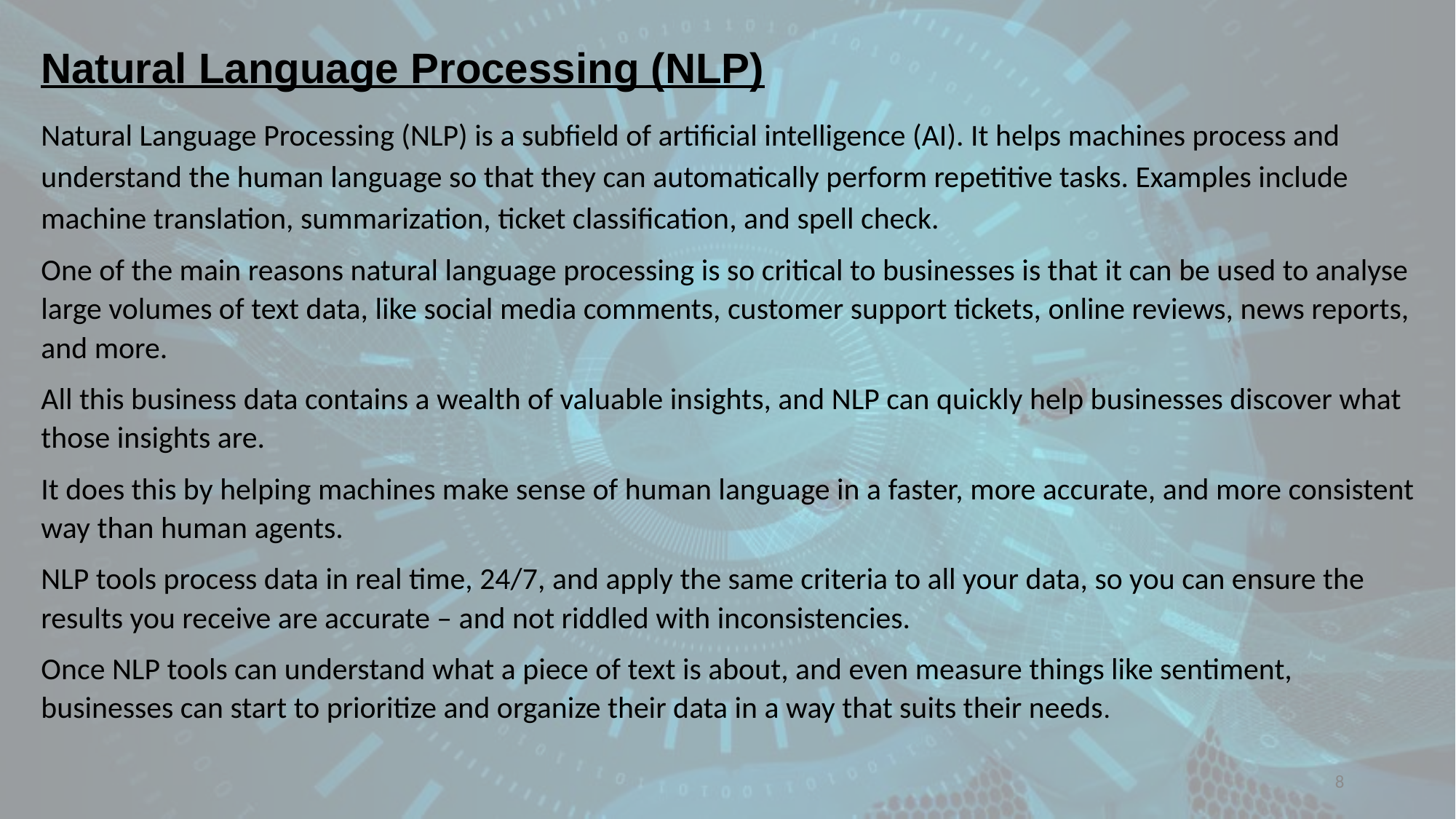

Natural Language Processing (NLP)
Natural Language Processing (NLP) is a subfield of artificial intelligence (AI). It helps machines process and understand the human language so that they can automatically perform repetitive tasks. Examples include machine translation, summarization, ticket classification, and spell check.
One of the main reasons natural language processing is so critical to businesses is that it can be used to analyse large volumes of text data, like social media comments, customer support tickets, online reviews, news reports, and more.
All this business data contains a wealth of valuable insights, and NLP can quickly help businesses discover what those insights are.
It does this by helping machines make sense of human language in a faster, more accurate, and more consistent way than human agents.
NLP tools process data in real time, 24/7, and apply the same criteria to all your data, so you can ensure the results you receive are accurate – and not riddled with inconsistencies.
Once NLP tools can understand what a piece of text is about, and even measure things like sentiment, businesses can start to prioritize and organize their data in a way that suits their needs.

8